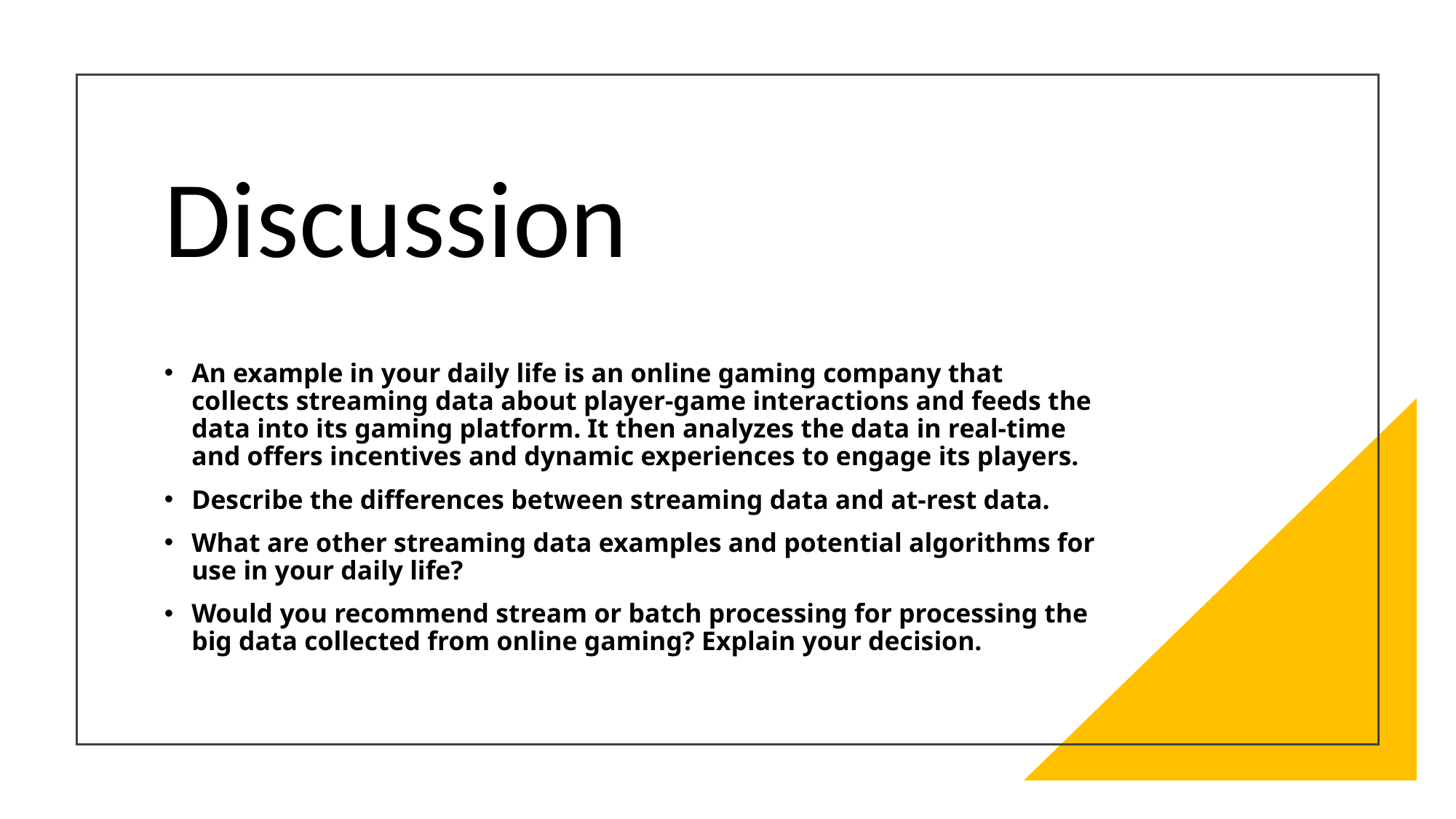

# Discussion
An example in your daily life is an online gaming company that collects streaming data about player-game interactions and feeds the data into its gaming platform. It then analyzes the data in real-time and offers incentives and dynamic experiences to engage its players.
Describe the differences between streaming data and at-rest data.
What are other streaming data examples and potential algorithms for use in your daily life?
Would you recommend stream or batch processing for processing the big data collected from online gaming? Explain your decision.